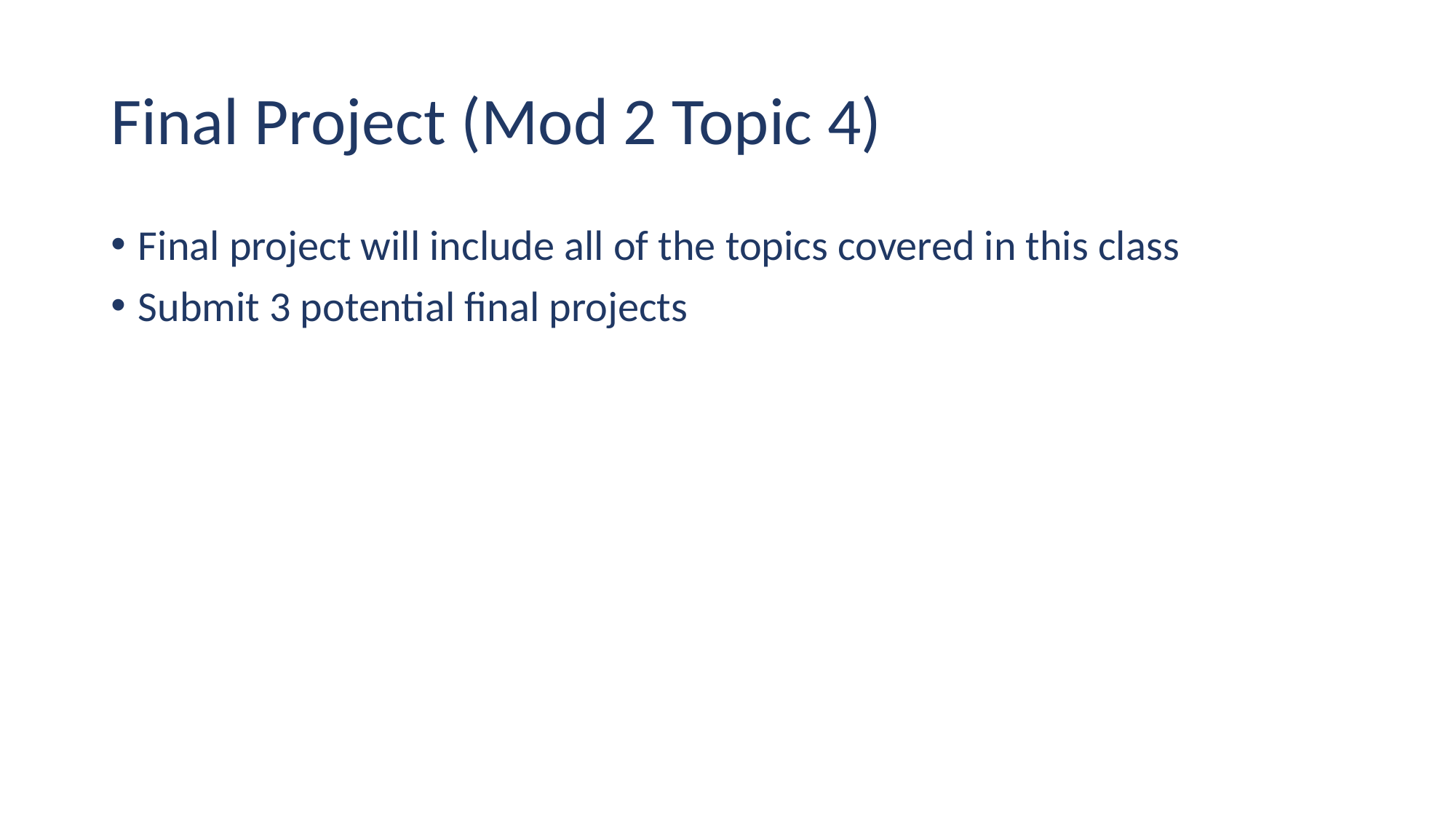

# Final Project (Mod 2 Topic 4)
Final project will include all of the topics covered in this class
Submit 3 potential final projects